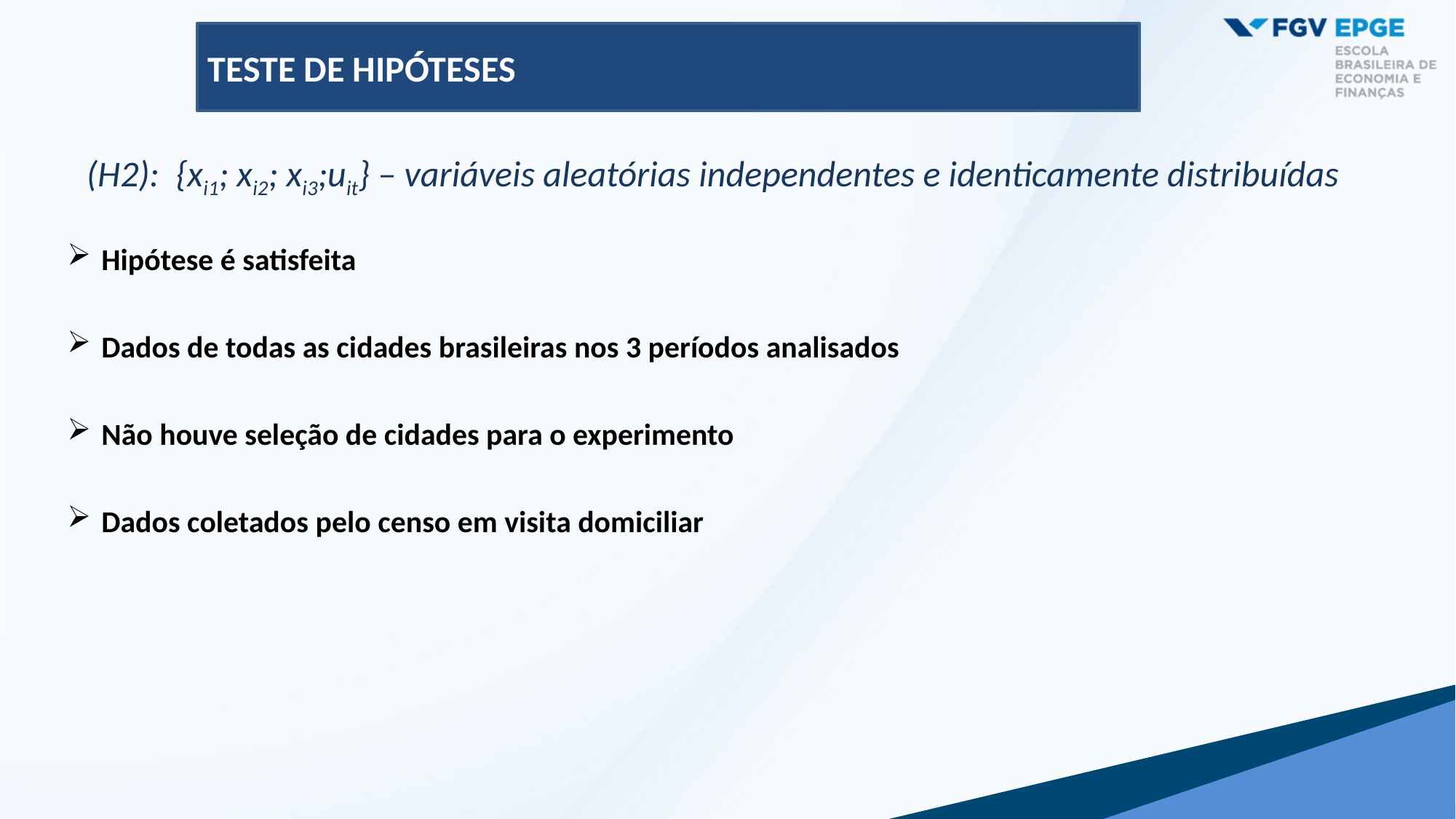

TESTE DE HIPÓTESES
(H2):  {xi1; xi2; xi3;uit} – variáveis aleatórias independentes e identicamente distribuídas
Hipótese é satisfeita

Dados de todas as cidades brasileiras nos 3 períodos analisados

Não houve seleção de cidades para o experimento

Dados coletados pelo censo em visita domiciliar